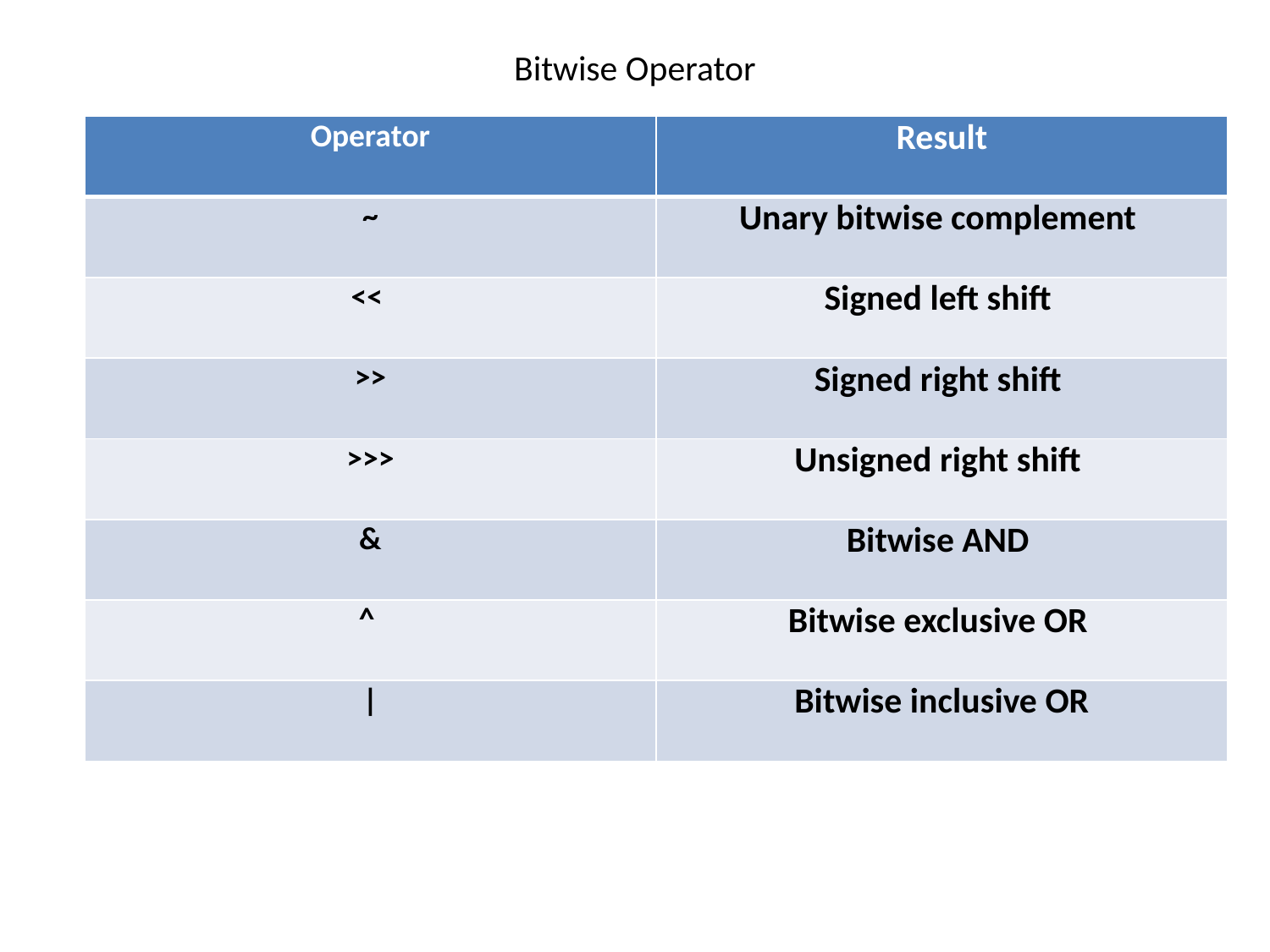

# Bitwise Operator
| Operator | Result |
| --- | --- |
| ~ | Unary bitwise complement |
| << | Signed left shift |
| >> | Signed right shift |
| >>> | Unsigned right shift |
| & | Bitwise AND |
| ^ | Bitwise exclusive OR |
| | | Bitwise inclusive OR |